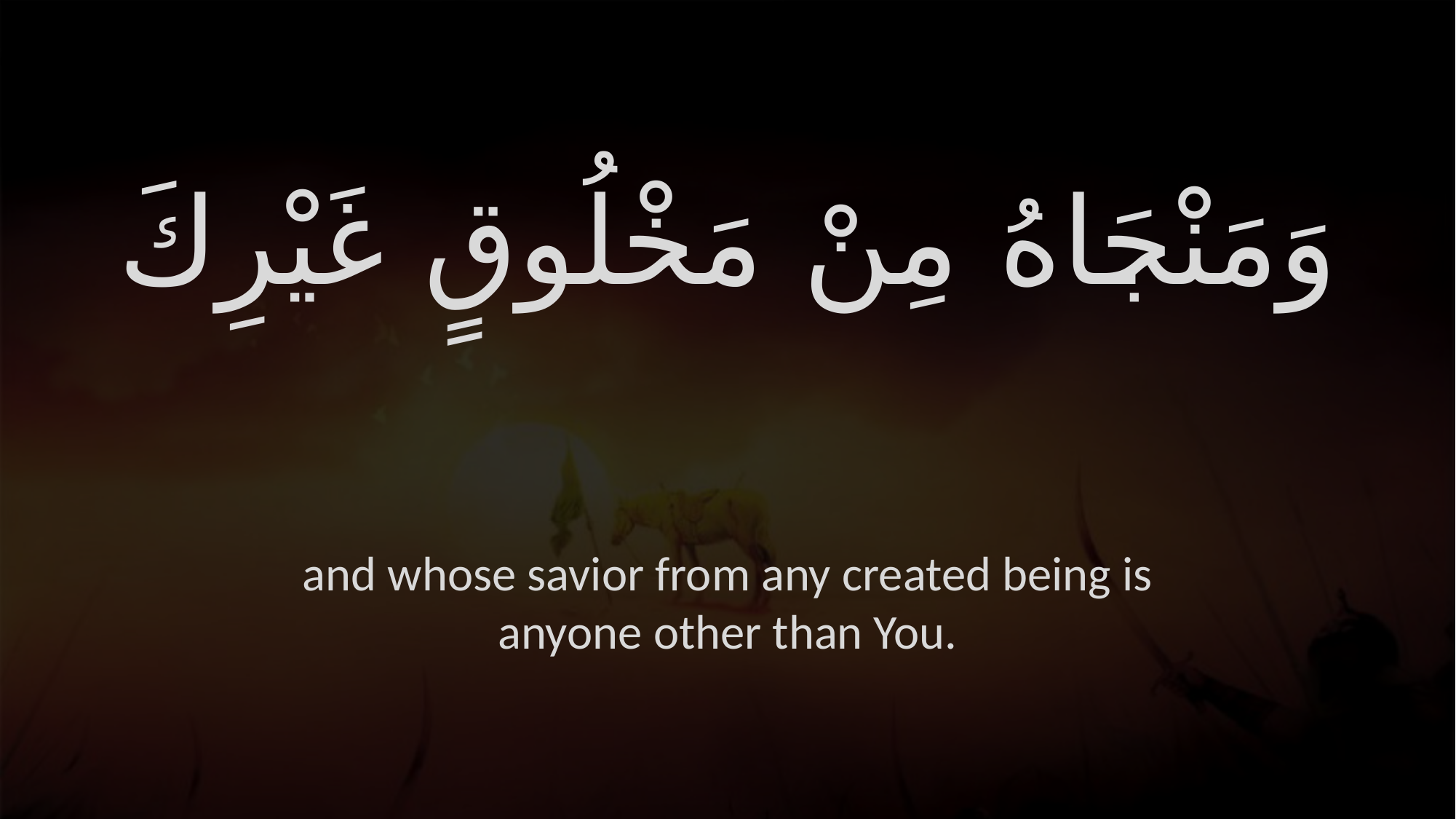

# وَمَنْجَاهُ مِنْ مَخْلُوقٍ غَيْرِكَ
and whose savior from any created being is anyone other than You.